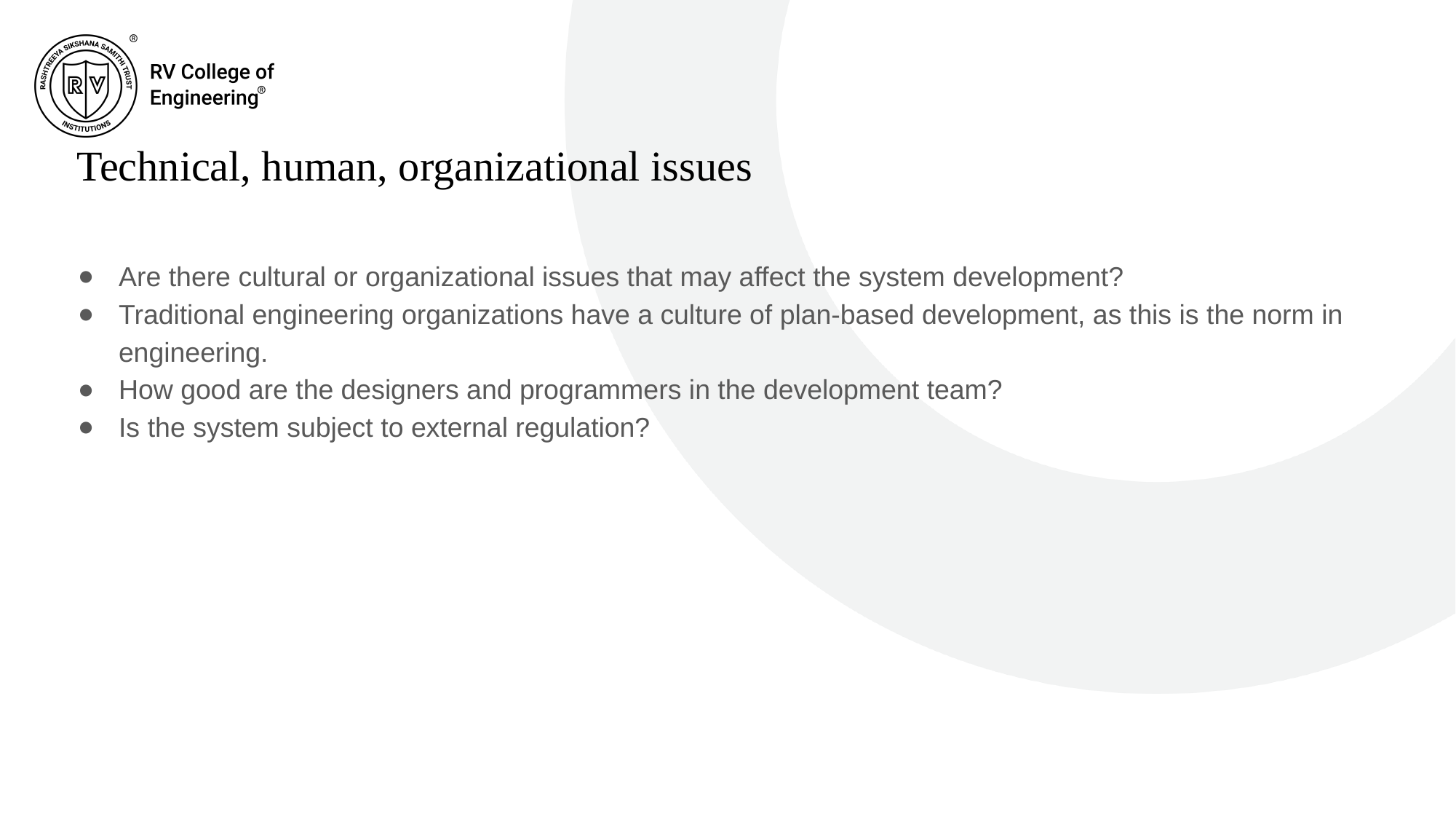

# Technical, human, organizational issues
Are there cultural or organizational issues that may affect the system development?
Traditional engineering organizations have a culture of plan-based development, as this is the norm in engineering.
How good are the designers and programmers in the development team?
Is the system subject to external regulation?